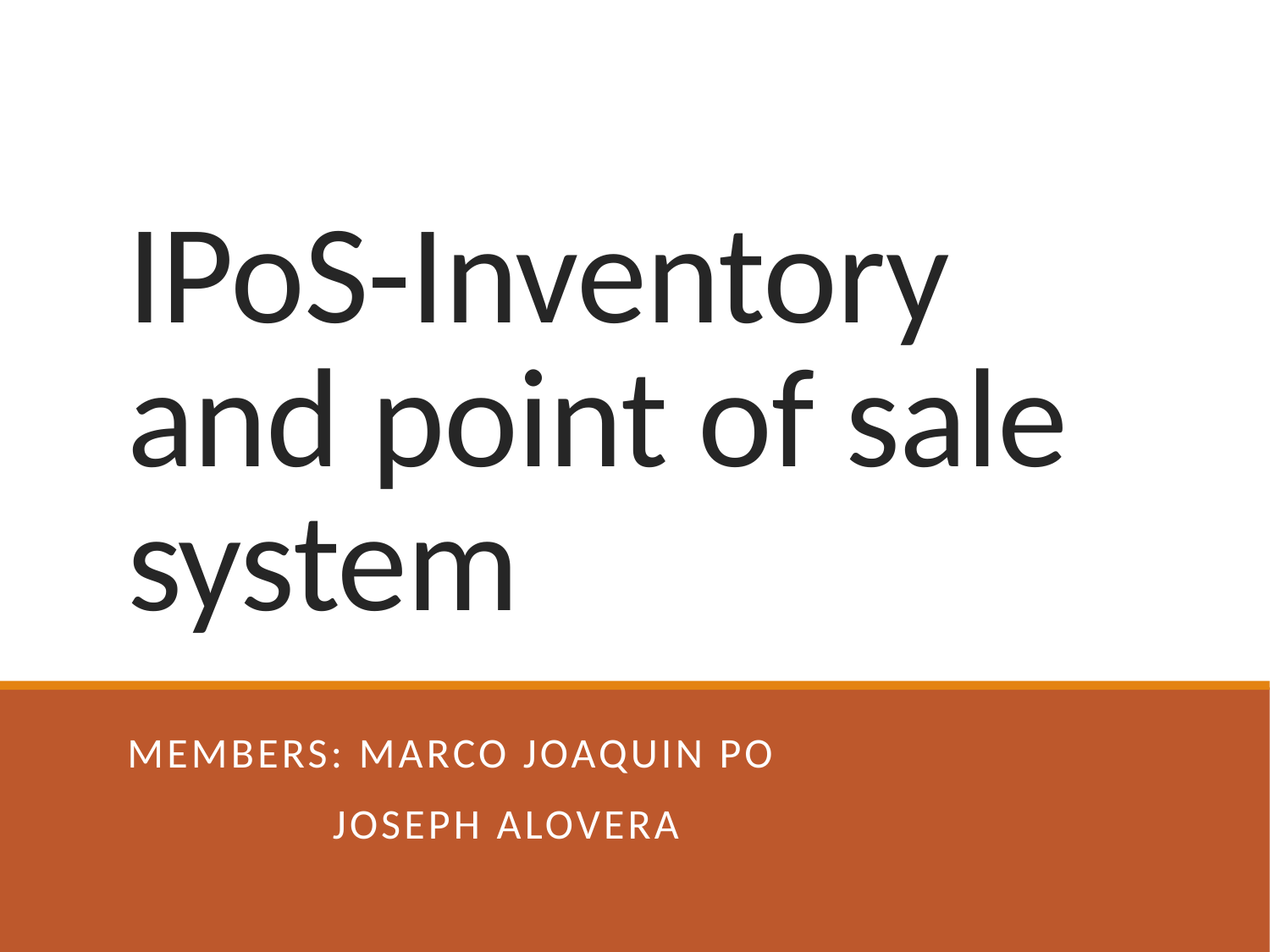

# IPoS-Inventory and point of sale system

Members: Marco Joaquin Po
	      Joseph Alovera